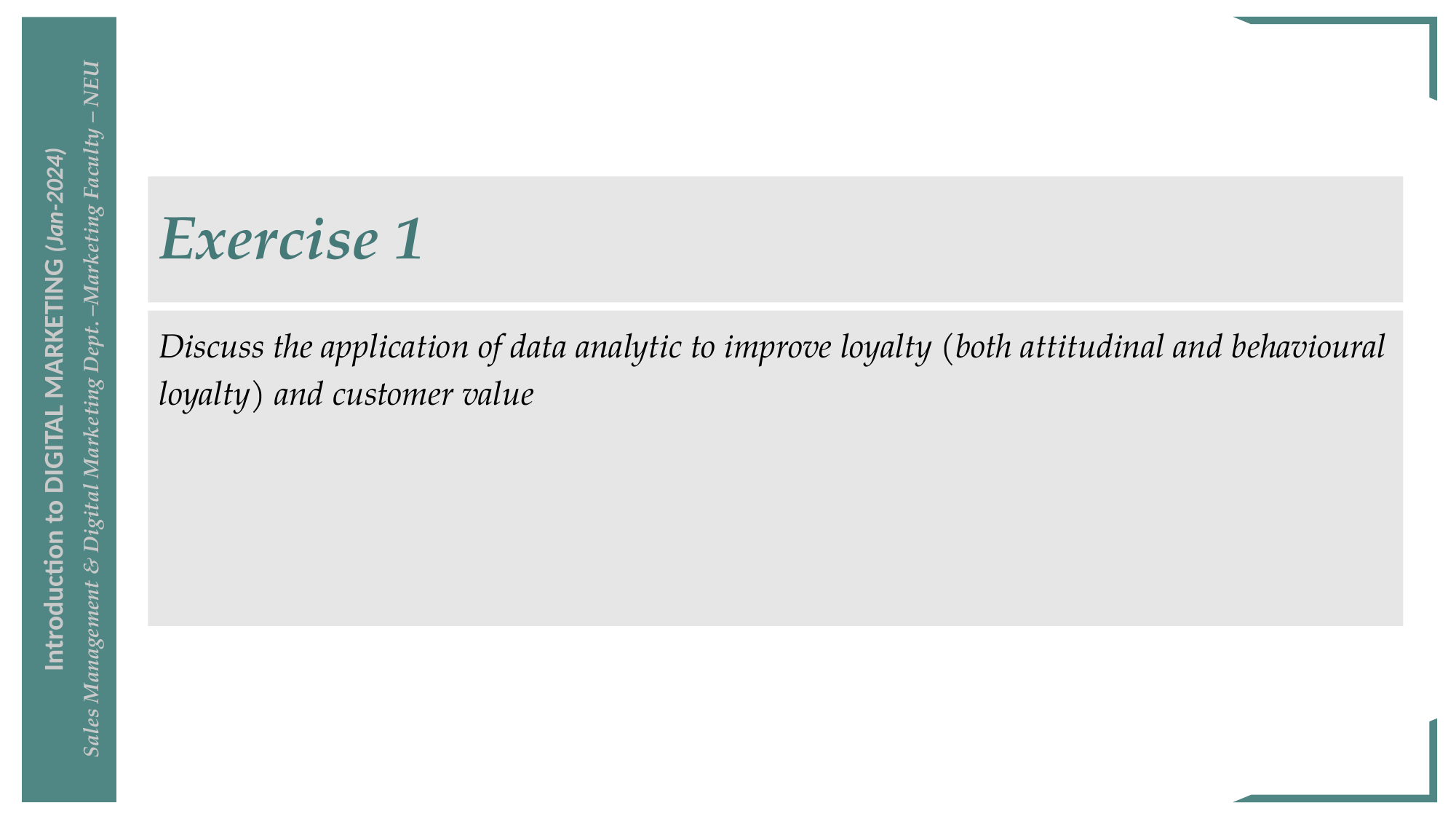

# Exercise 1
Discuss the application of data analytic to improve loyalty (both attitudinal and behavioural loyalty) and customer value